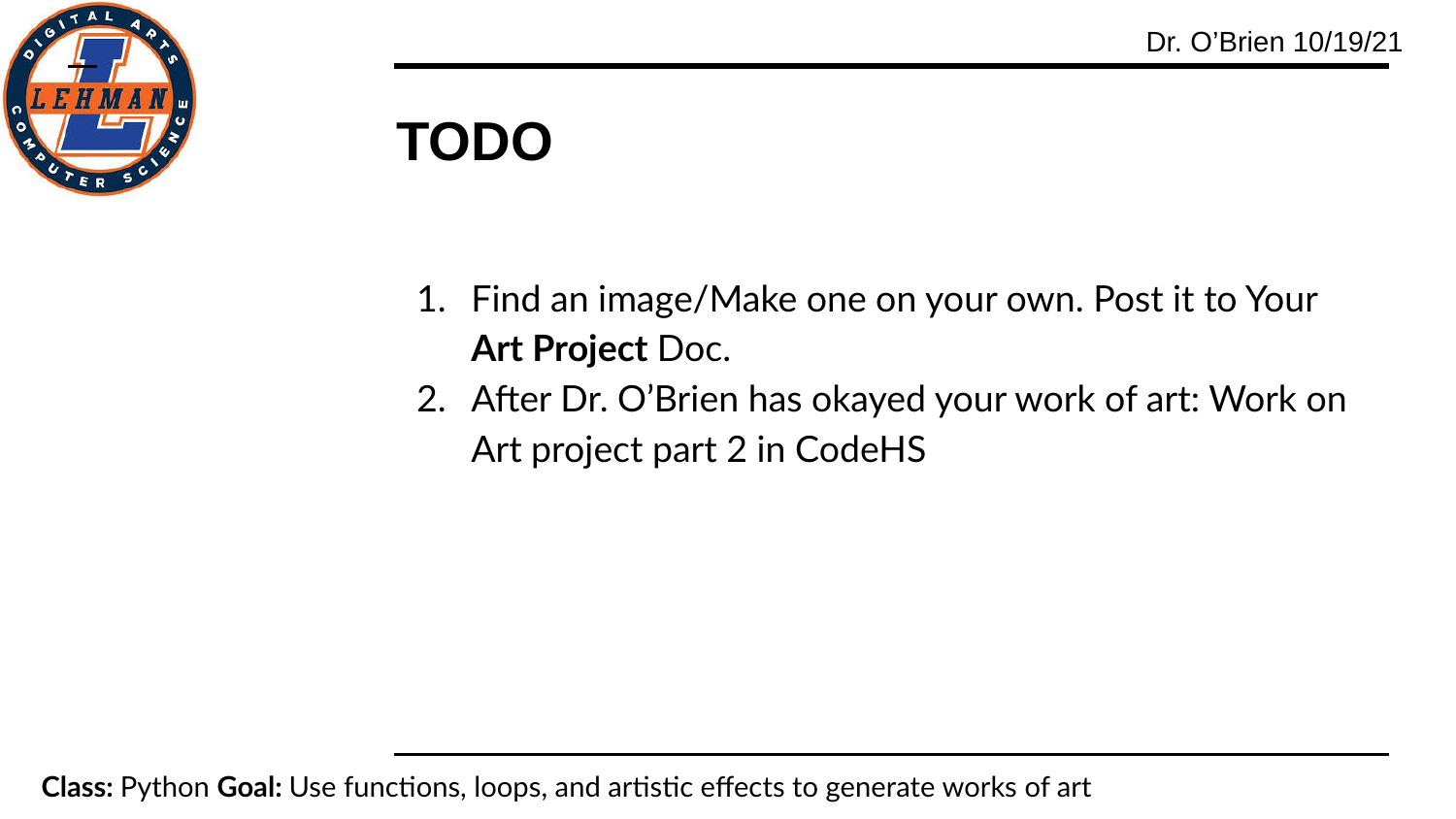

# TODO
Find an image/Make one on your own. Post it to Your Art Project Doc.
After Dr. O’Brien has okayed your work of art: Work on Art project part 2 in CodeHS